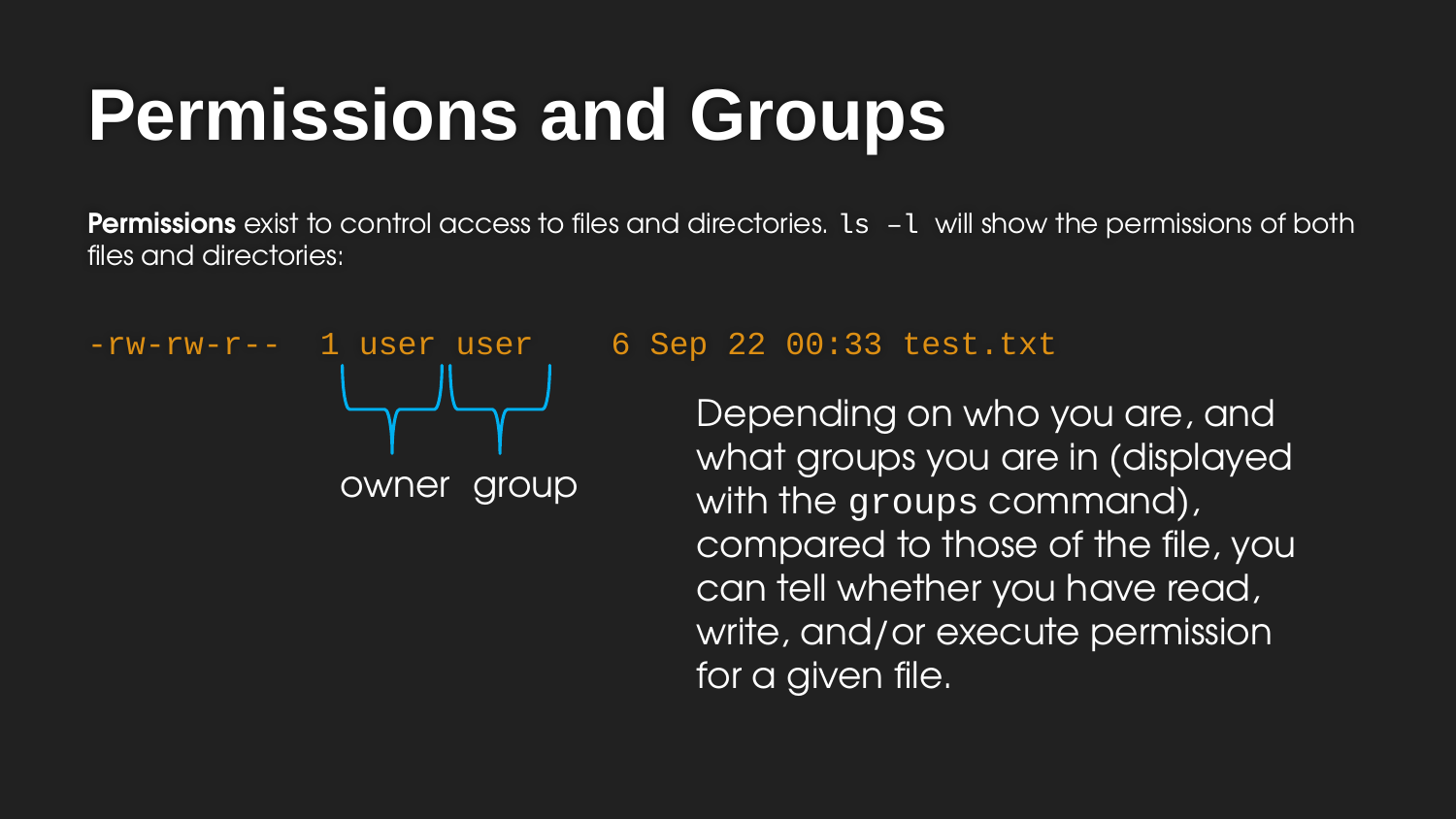

# Permissions and Groups
Permissions exist to control access to files and directories. ls –l will show the permissions of both files and directories:

-rw-rw-r--  1 user user    6 Sep 22 00:33 test.txt

Depending on who you are, and what groups you are in (displayed with the groups command), compared to those of the file, you can tell whether you have read, write, and/or execute permission for a given file.
group
owner